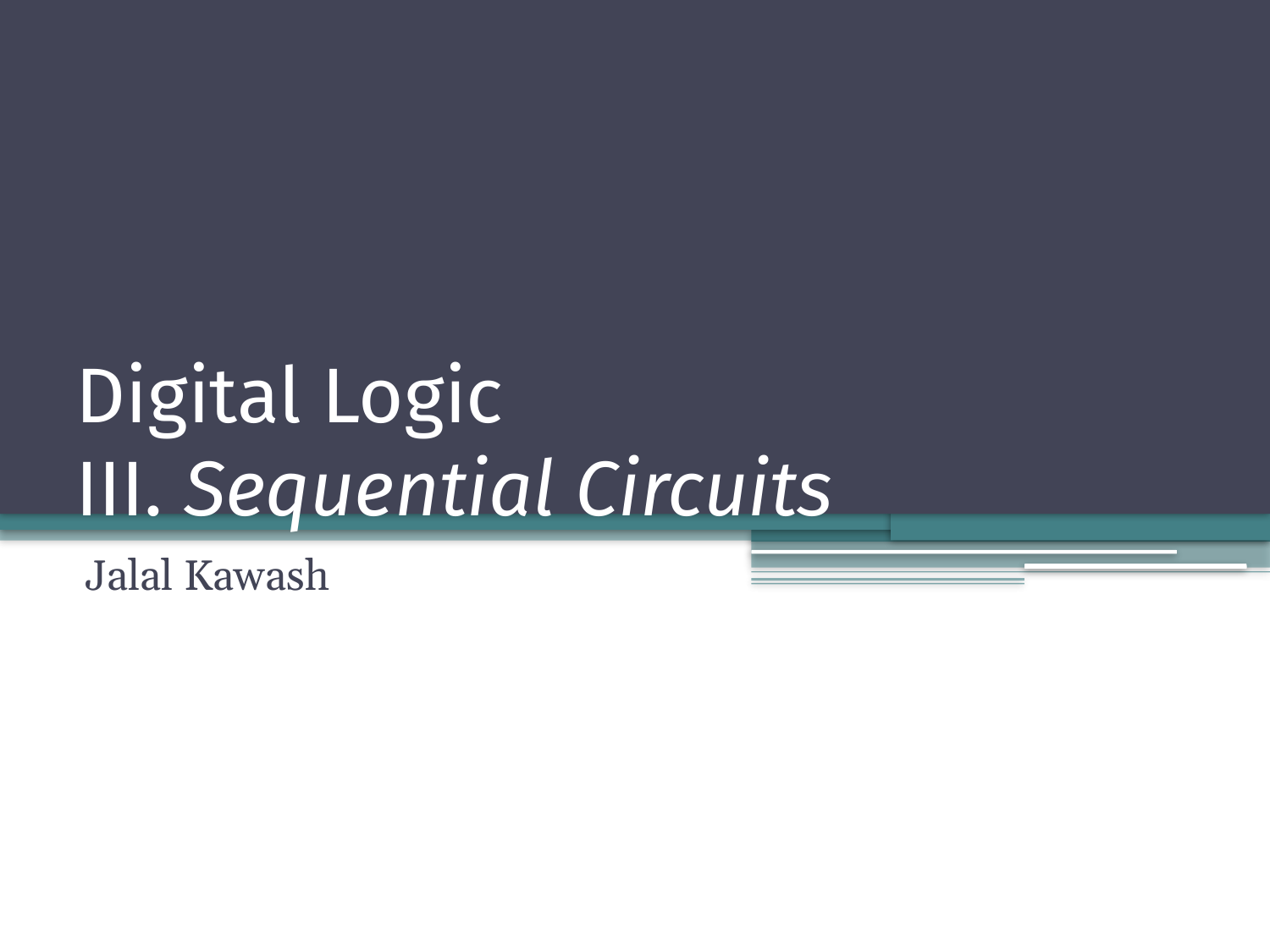

# Digital Logic III. Sequential Circuits
Jalal Kawash